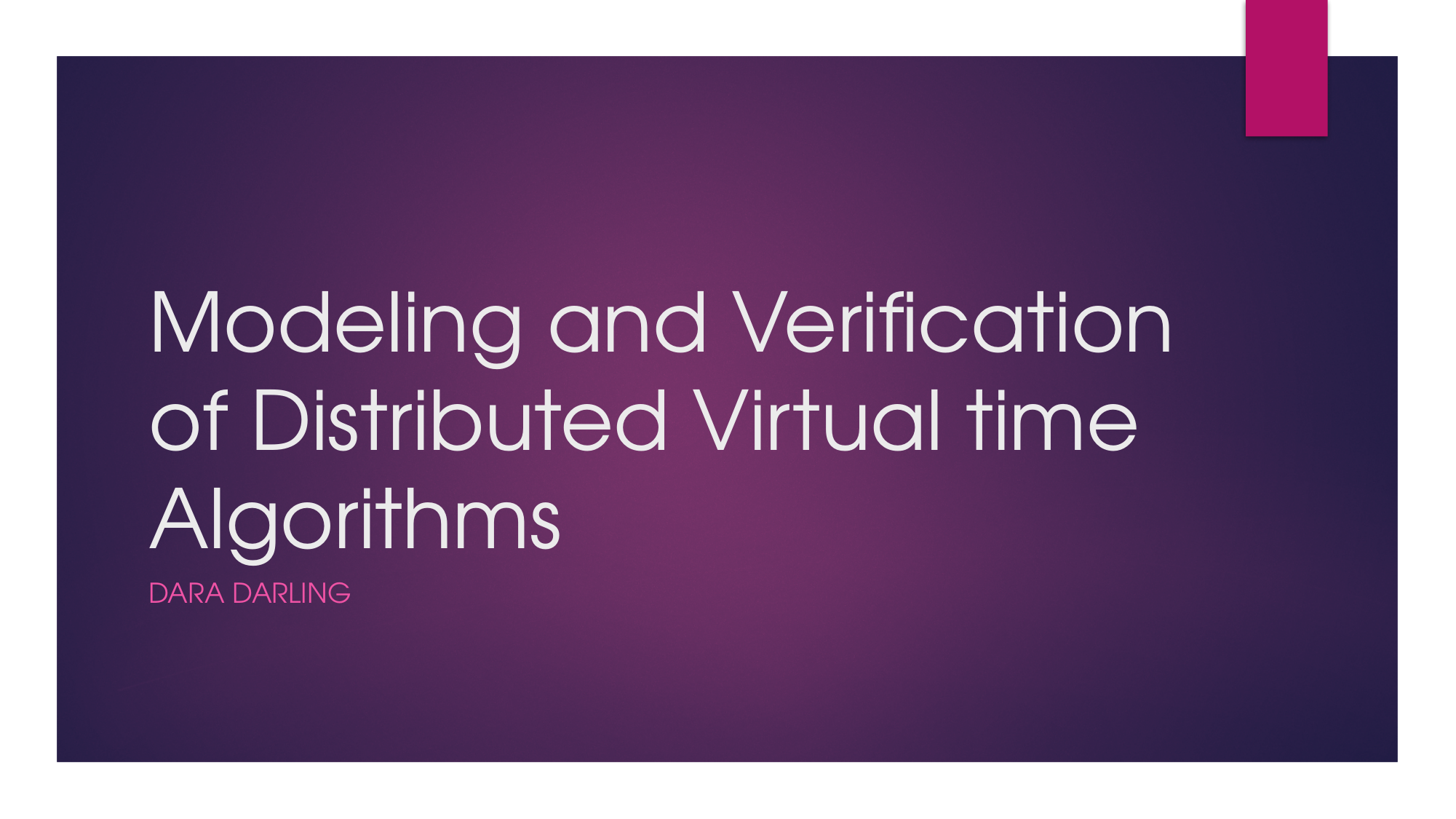

# Modeling and Verification of Distributed Virtual time Algorithms
Dara Darling